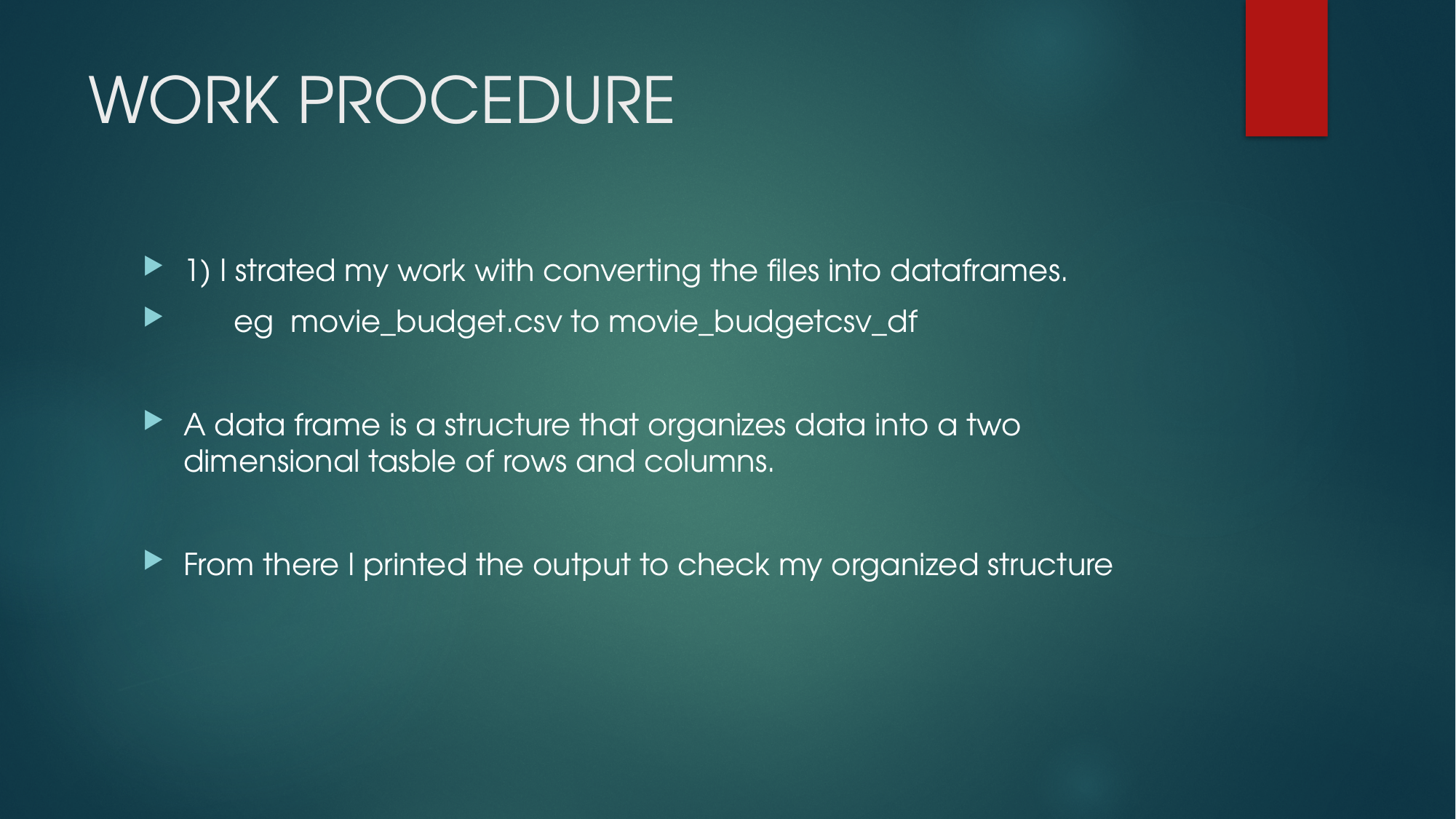

# WORK PROCEDURE
1) I strated my work with converting the files into dataframes.
      eg  movie_budget.csv to movie_budgetcsv_df

A data frame is a structure that organizes data into a two dimensional tasble of rows and columns.

From there I printed the output to check my organized structure